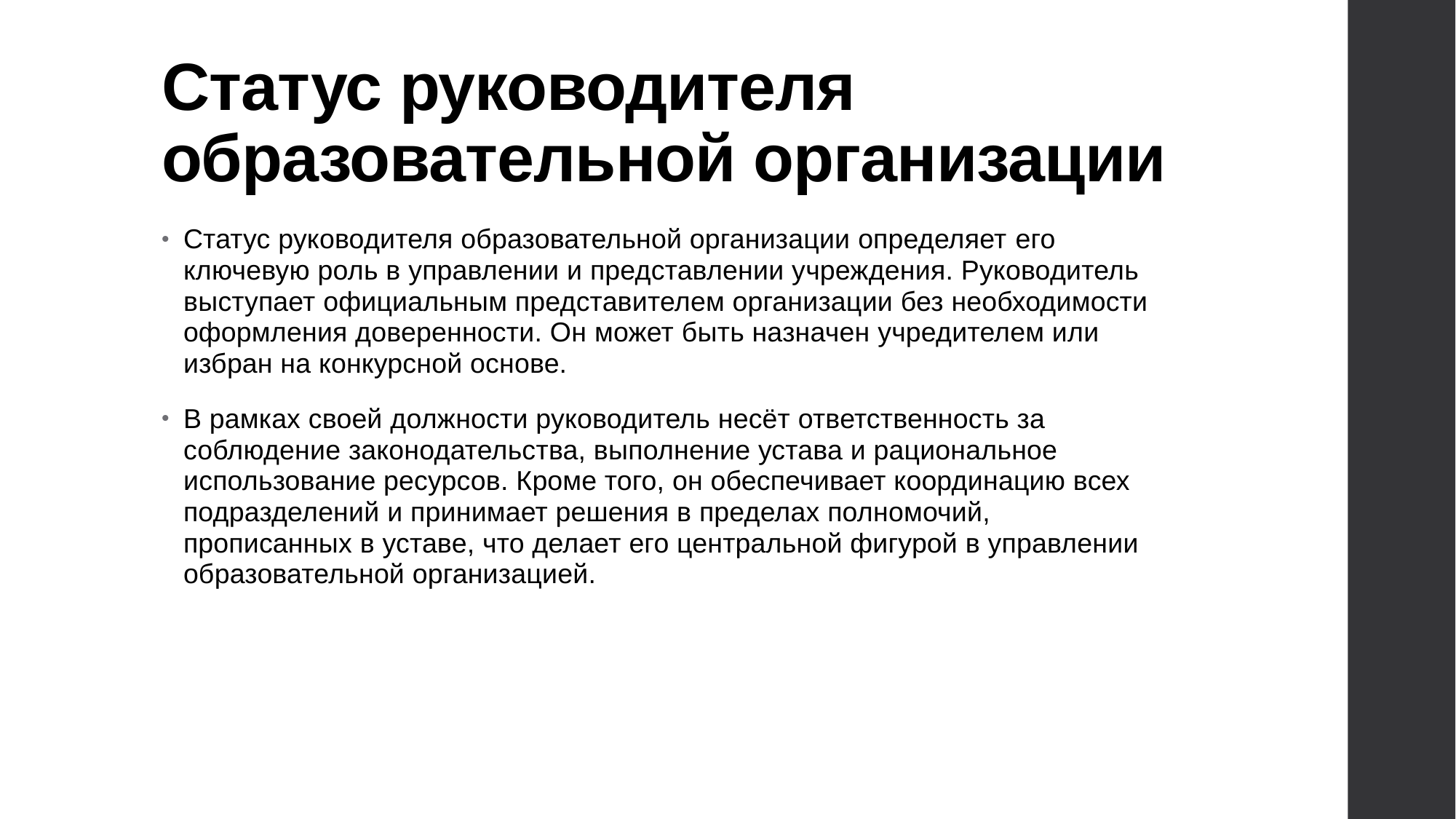

# Статус руководителя образовательной организации
Статус руководителя образовательной организации определяет его ключевую роль в управлении и представлении учреждения. Руководитель выступает официальным представителем организации без необходимости оформления доверенности. Он может быть назначен учредителем или избран на конкурсной основе.
В рамках своей должности руководитель несёт ответственность за соблюдение законодательства, выполнение устава и рациональное использование ресурсов. Кроме того, он обеспечивает координацию всех подразделений и принимает решения в пределах полномочий, прописанных в уставе, что делает его центральной фигурой в управлении образовательной организацией.